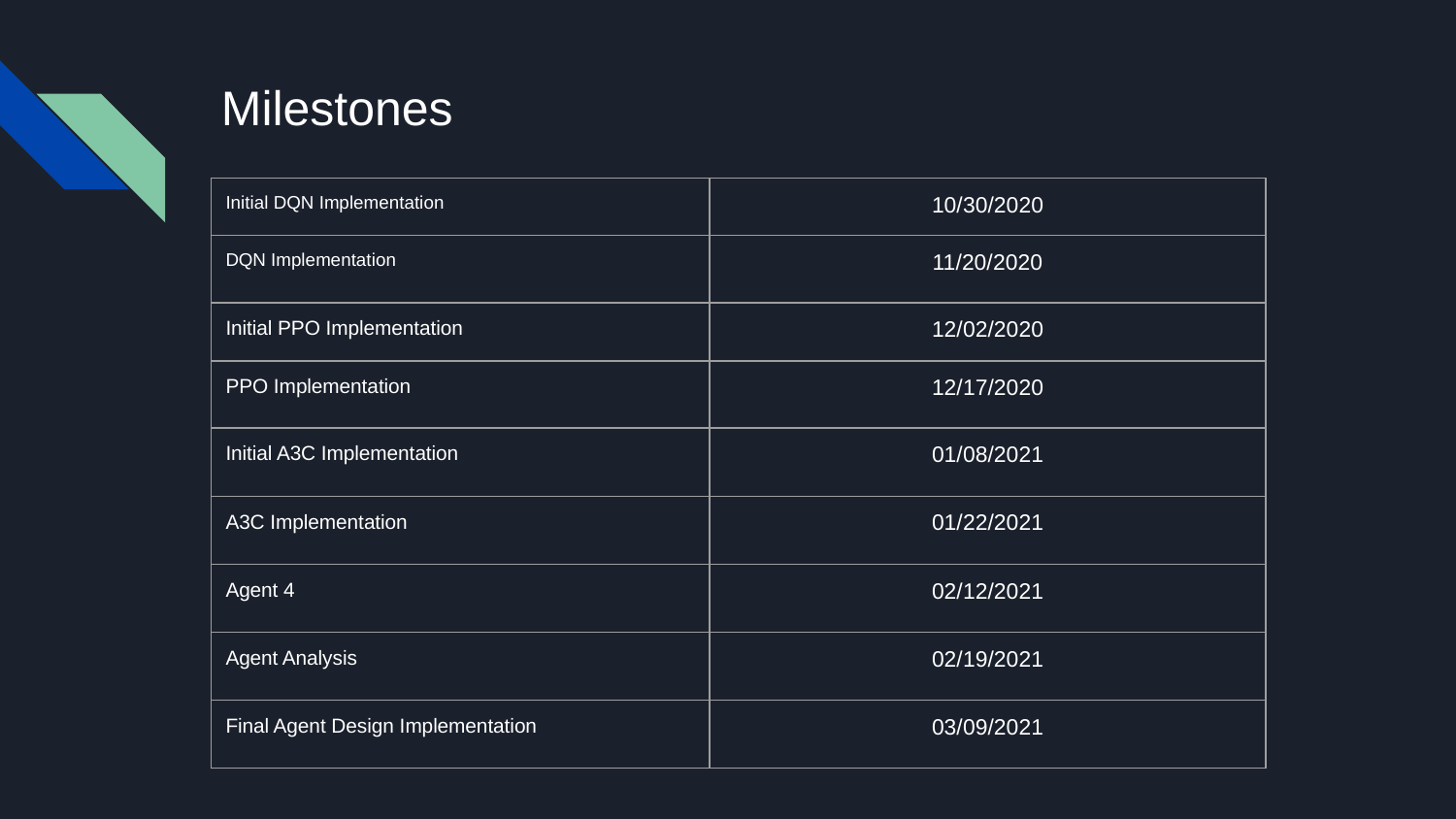

# Milestones
| Initial DQN Implementation | 10/30/2020 |
| --- | --- |
| DQN Implementation | 11/20/2020 |
| Initial PPO Implementation | 12/02/2020 |
| PPO Implementation | 12/17/2020 |
| Initial A3C Implementation | 01/08/2021 |
| A3C Implementation | 01/22/2021 |
| Agent 4 | 02/12/2021 |
| Agent Analysis | 02/19/2021 |
| Final Agent Design Implementation | 03/09/2021 |